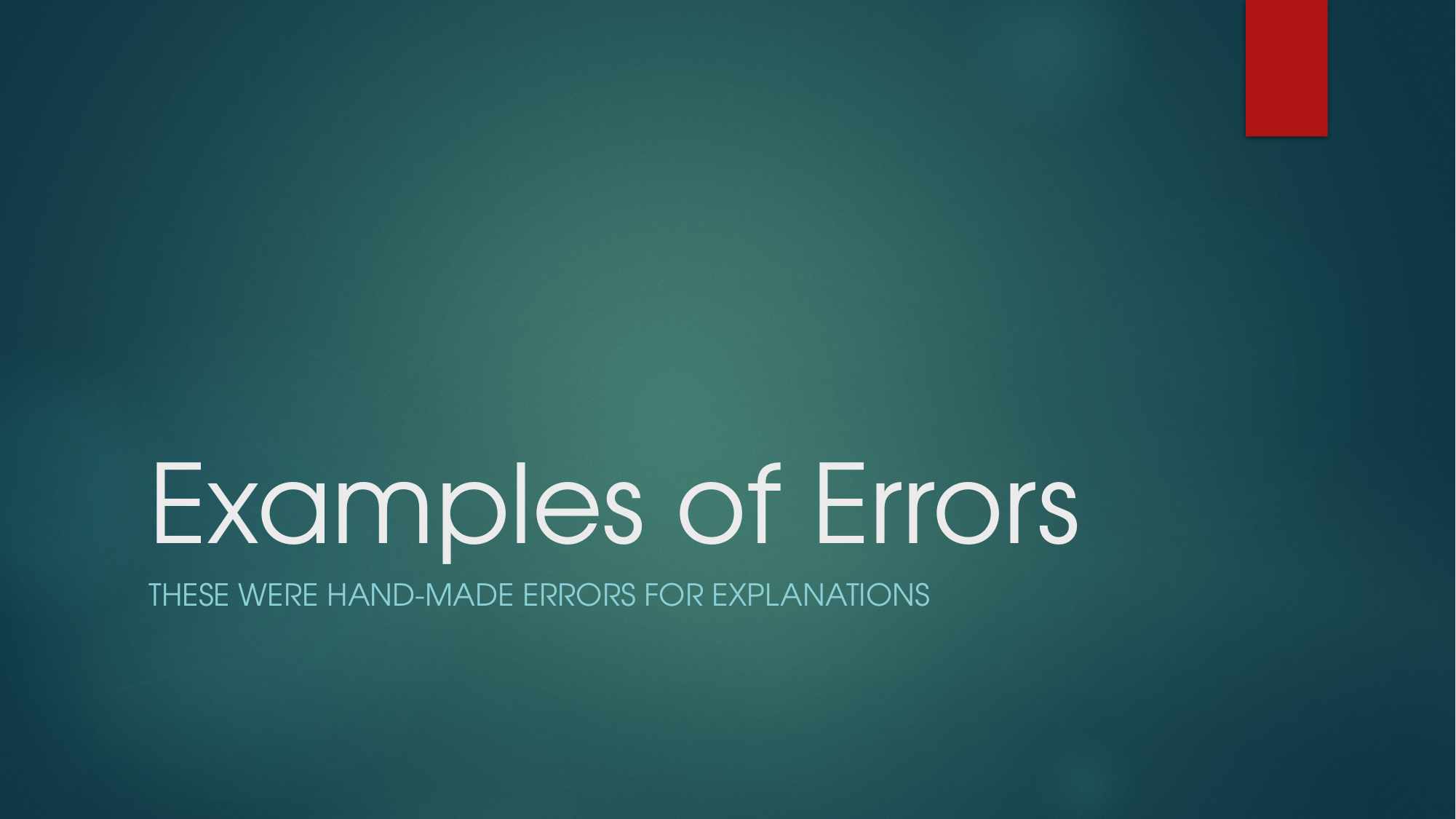

# Examples of Errors
These were Hand-Made errors for Explanations